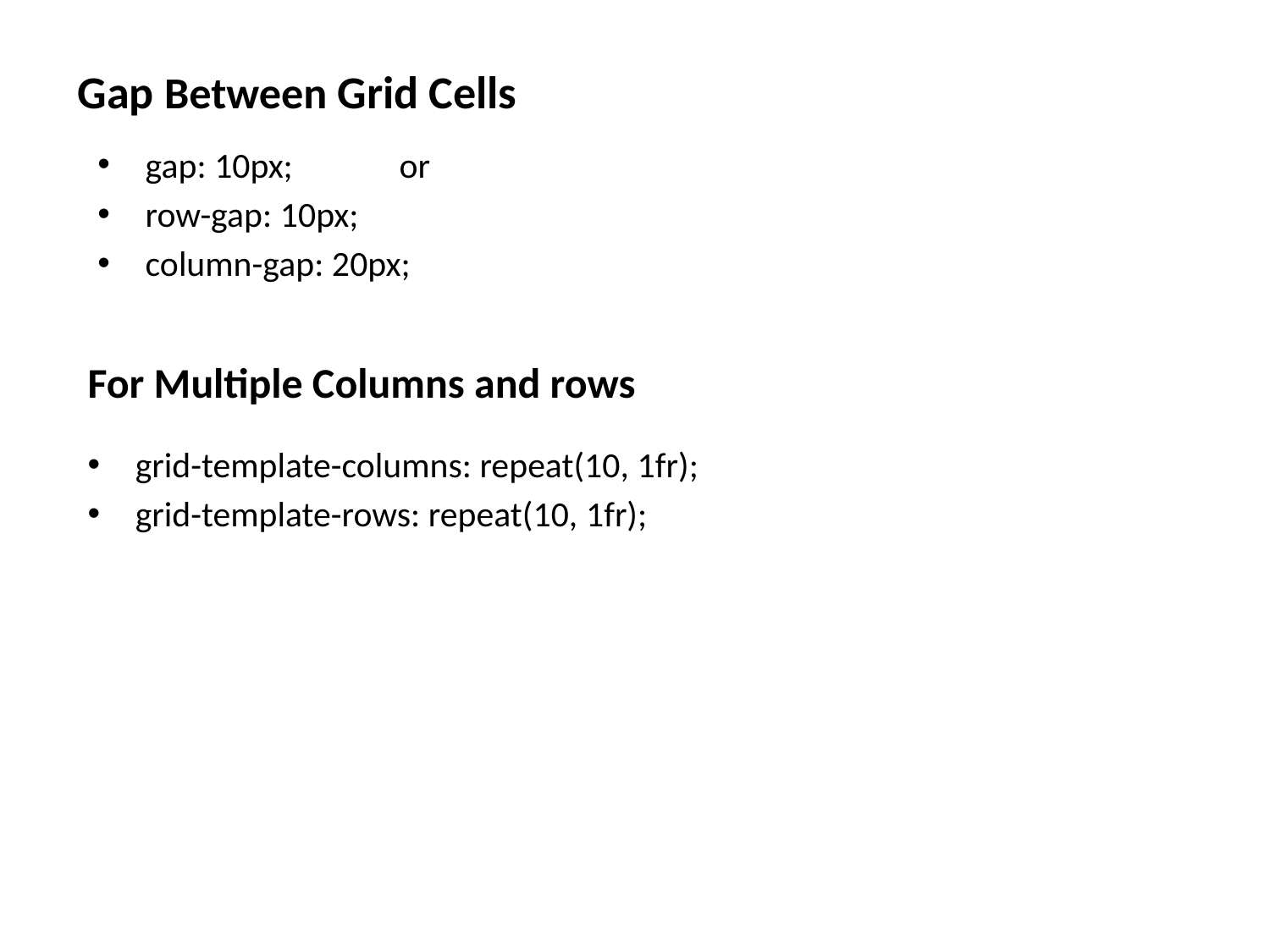

# Gap Between Grid Cells
gap: 10px;	or
row-gap: 10px;
column-gap: 20px;
For Multiple Columns and rows
grid-template-columns: repeat(10, 1fr);
grid-template-rows: repeat(10, 1fr);